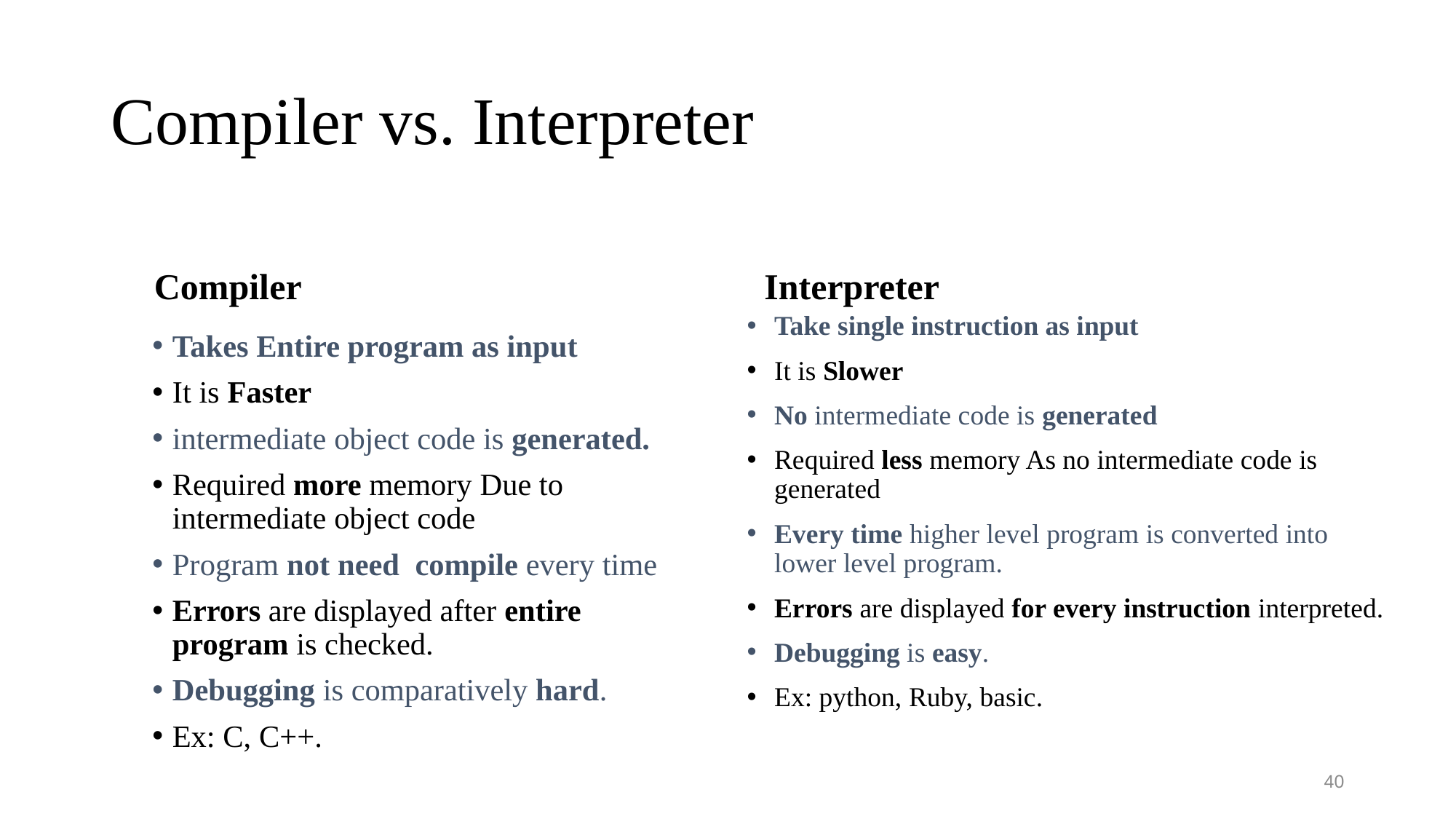

# Compiler vs. Interpreter
Compiler
Interpreter
Take single instruction as input
It is Slower
No intermediate code is generated
Required less memory As no intermediate code is generated
Every time higher level program is converted into lower level program.
Errors are displayed for every instruction interpreted.
Debugging is easy.
Ex: python, Ruby, basic.
Takes Entire program as input
It is Faster
intermediate object code is generated.
Required more memory Due to intermediate object code
Program not need  compile every time
Errors are displayed after entire program is checked.
Debugging is comparatively hard.
Ex: C, C++.
40